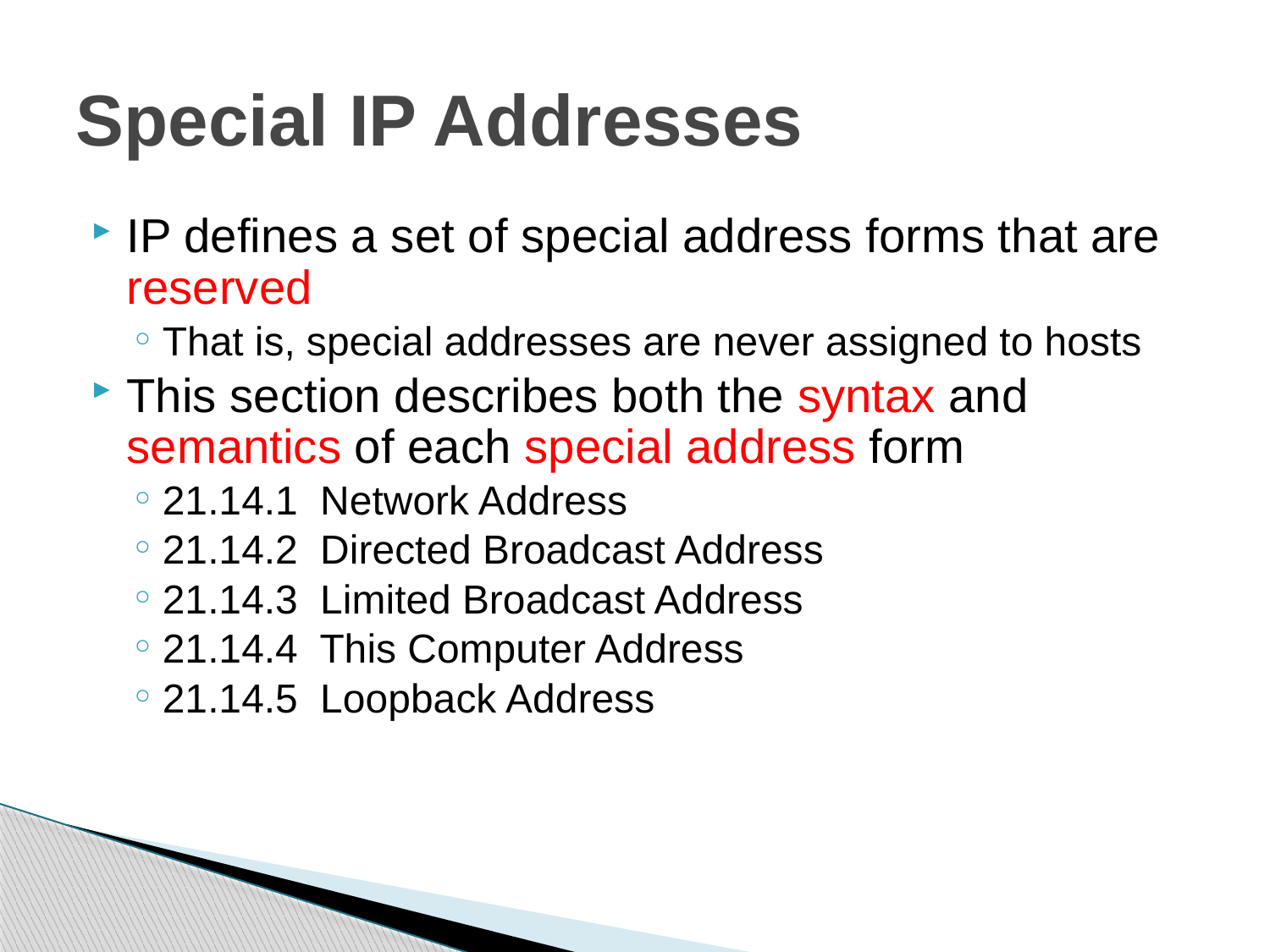

# Special IP Addresses
IP defines a set of special address forms that are reserved
That is, special addresses are never assigned to hosts
This section describes both the syntax and semantics of each special address form
21.14.1  Network Address
21.14.2  Directed Broadcast Address
21.14.3  Limited Broadcast Address
21.14.4  This Computer Address
21.14.5  Loopback Address